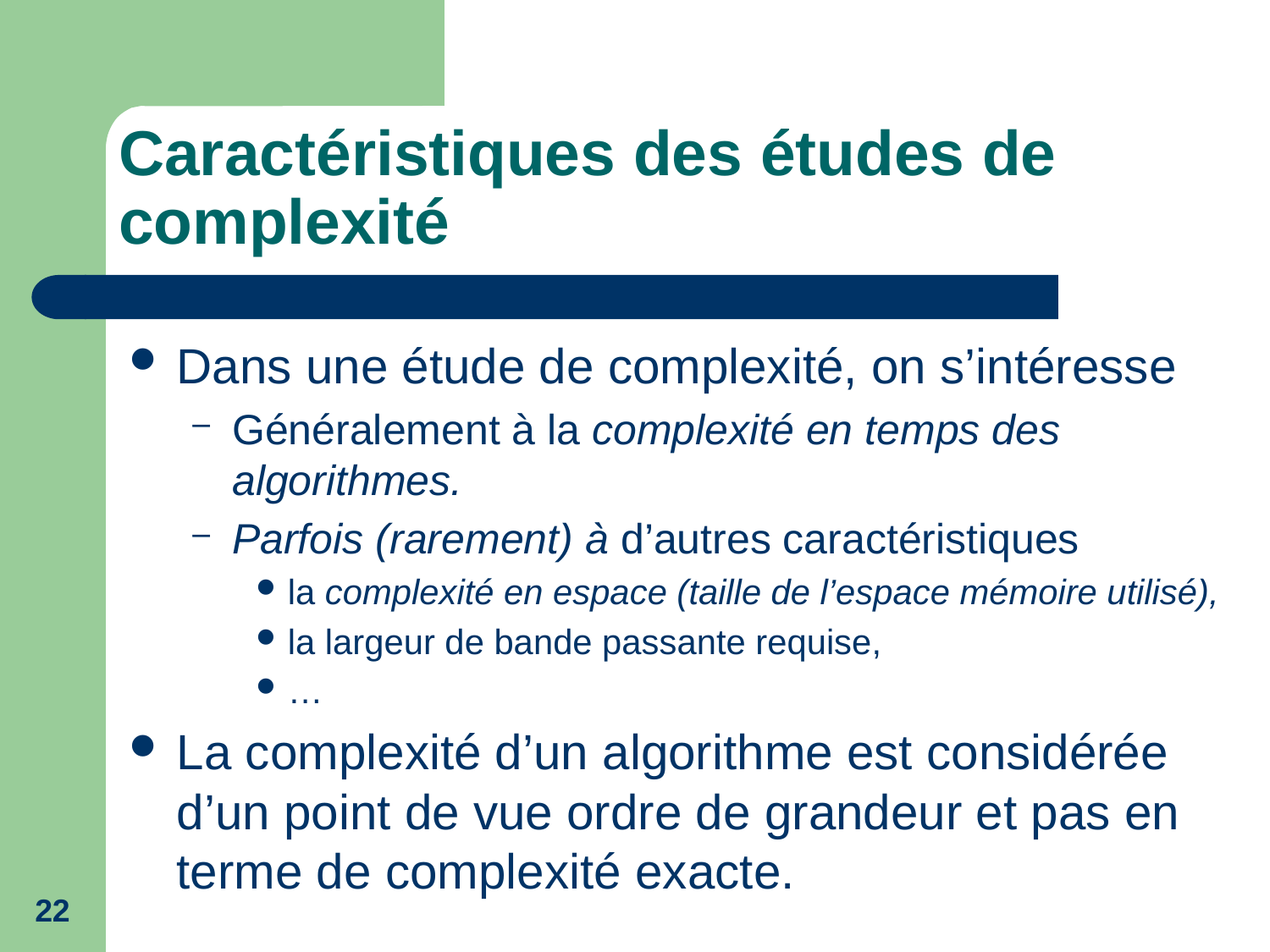

# Caractéristiques des études de complexité
Dans une étude de complexité, on s’intéresse
Généralement à la complexité en temps des algorithmes.
Parfois (rarement) à d’autres caractéristiques
la complexité en espace (taille de l’espace mémoire utilisé),
la largeur de bande passante requise,
…
La complexité d’un algorithme est considérée d’un point de vue ordre de grandeur et pas en terme de complexité exacte.

22